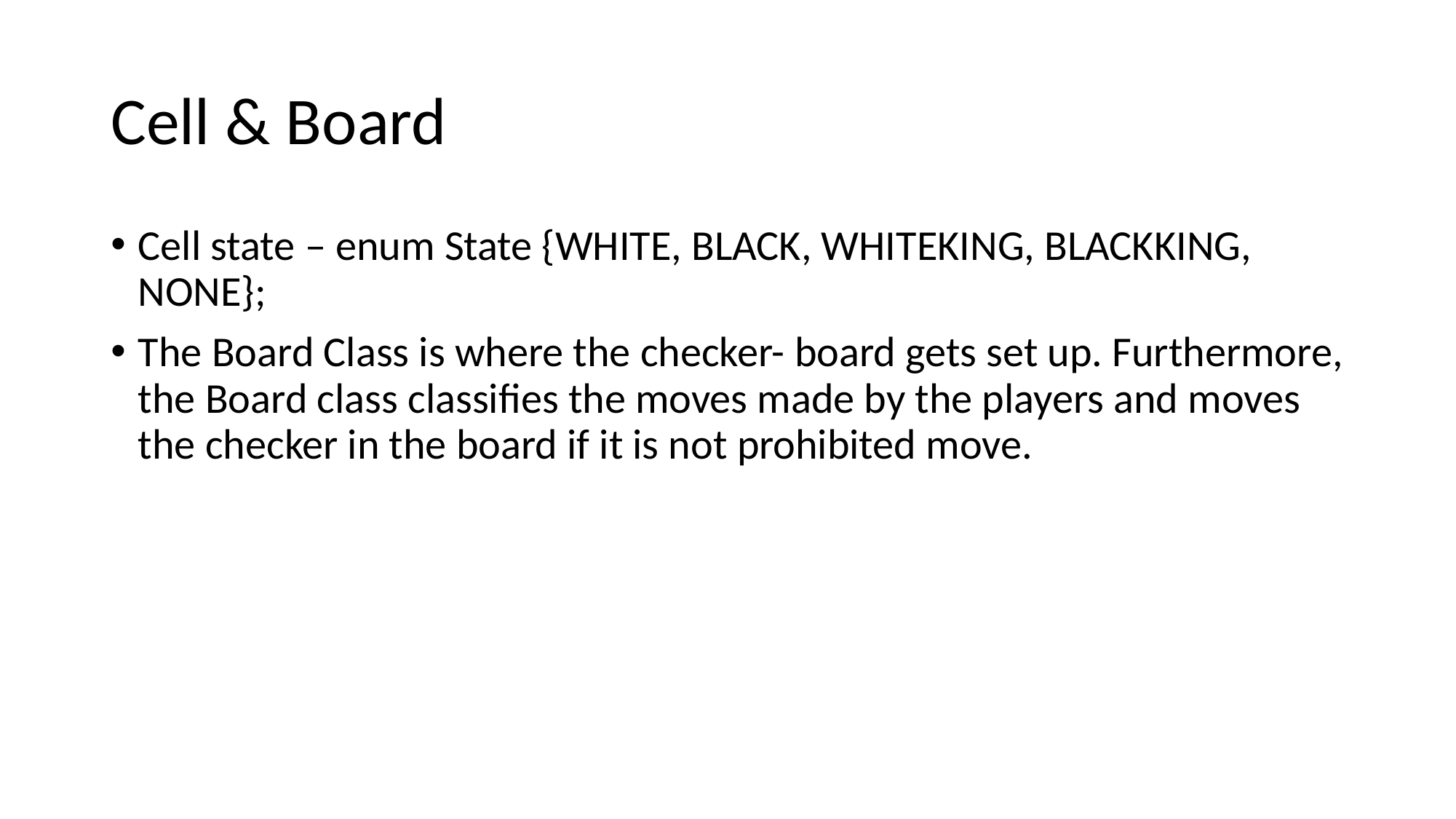

# Cell & Board
Cell state – enum State {WHITE, BLACK, WHITEKING, BLACKKING, NONE};
The Board Class is where the checker- board gets set up. Furthermore, the Board class classifies the moves made by the players and moves the checker in the board if it is not prohibited move.